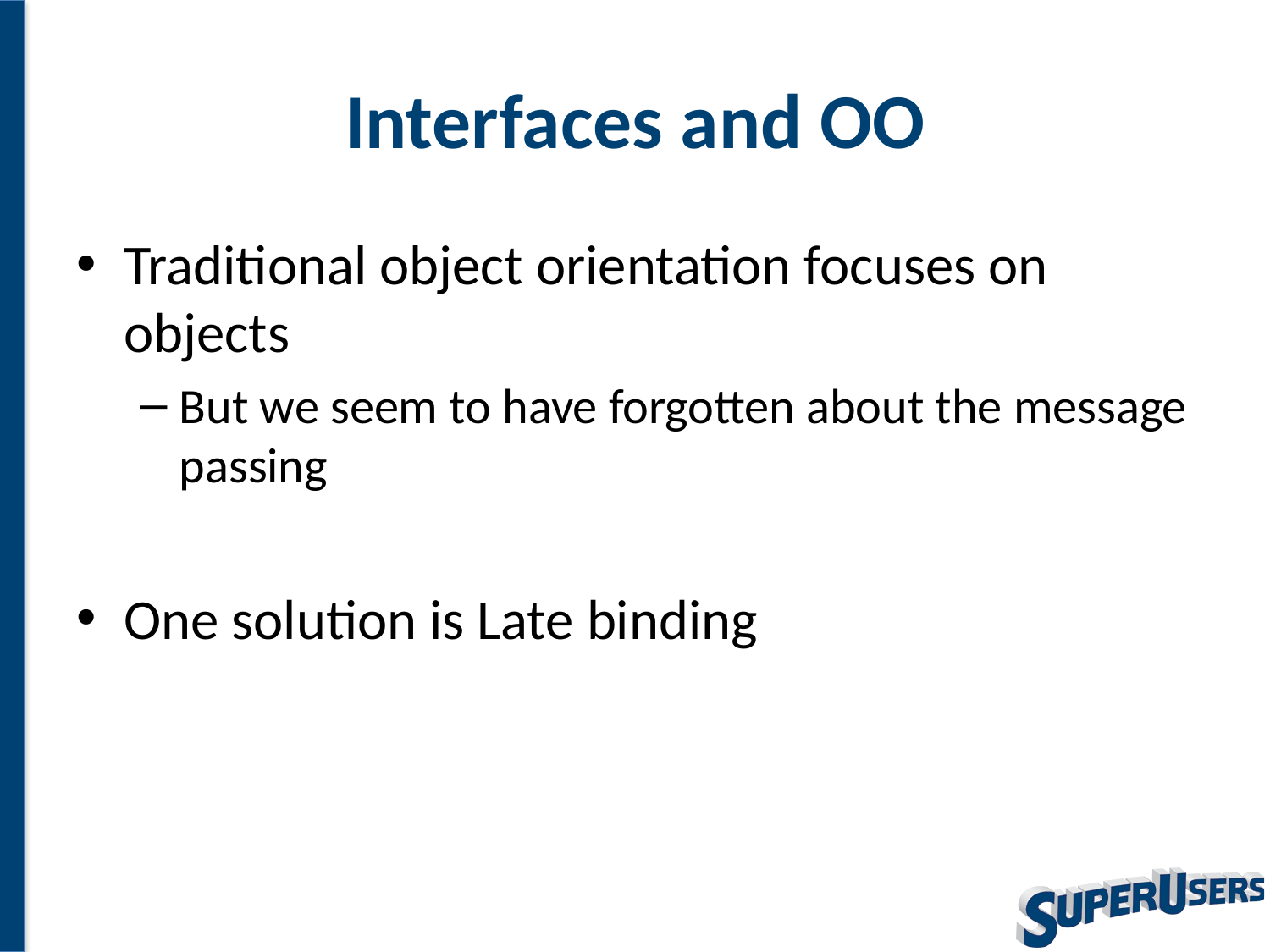

# Interfaces and OO
Traditional object orientation focuses on objects
But we seem to have forgotten about the message passing

One solution is Late binding